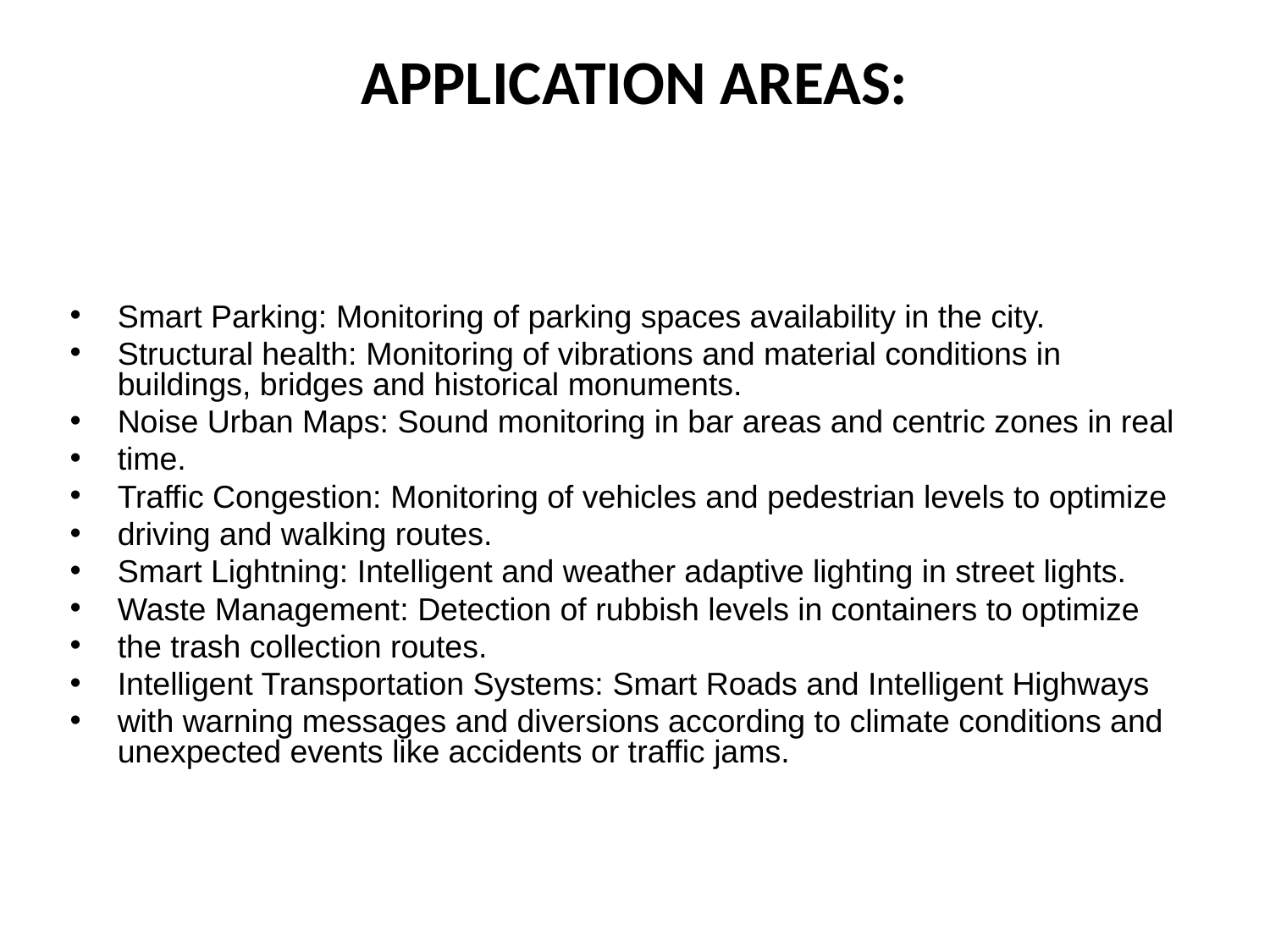

# APPLICATION AREAS:
Smart Parking: Monitoring of parking spaces availability in the city.
Structural health: Monitoring of vibrations and material conditions in buildings, bridges and historical monuments.
Noise Urban Maps: Sound monitoring in bar areas and centric zones in real
time.
Traffic Congestion: Monitoring of vehicles and pedestrian levels to optimize
driving and walking routes.
Smart Lightning: Intelligent and weather adaptive lighting in street lights.
Waste Management: Detection of rubbish levels in containers to optimize
the trash collection routes.
Intelligent Transportation Systems: Smart Roads and Intelligent Highways
with warning messages and diversions according to climate conditions and unexpected events like accidents or traffic jams.